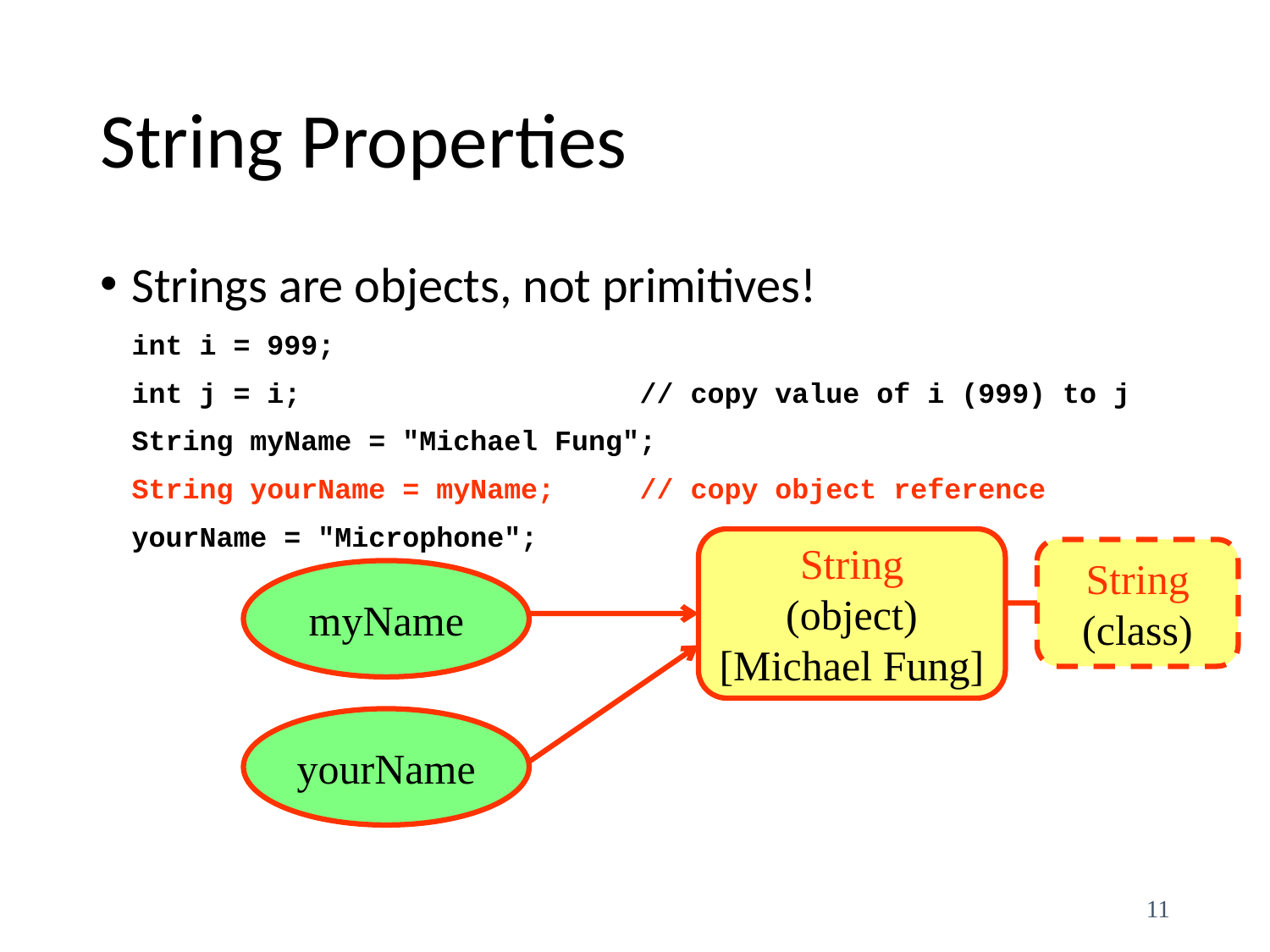

# String Properties
Strings are objects, not primitives!
	int i = 999;
	int j = i;			// copy value of i (999) to j
	String myName = "Michael Fung";
	String yourName = myName;	// copy object reference
	yourName = "Microphone";

String
(object)
[Michael Fung]
String
(class)
myName

yourName
11